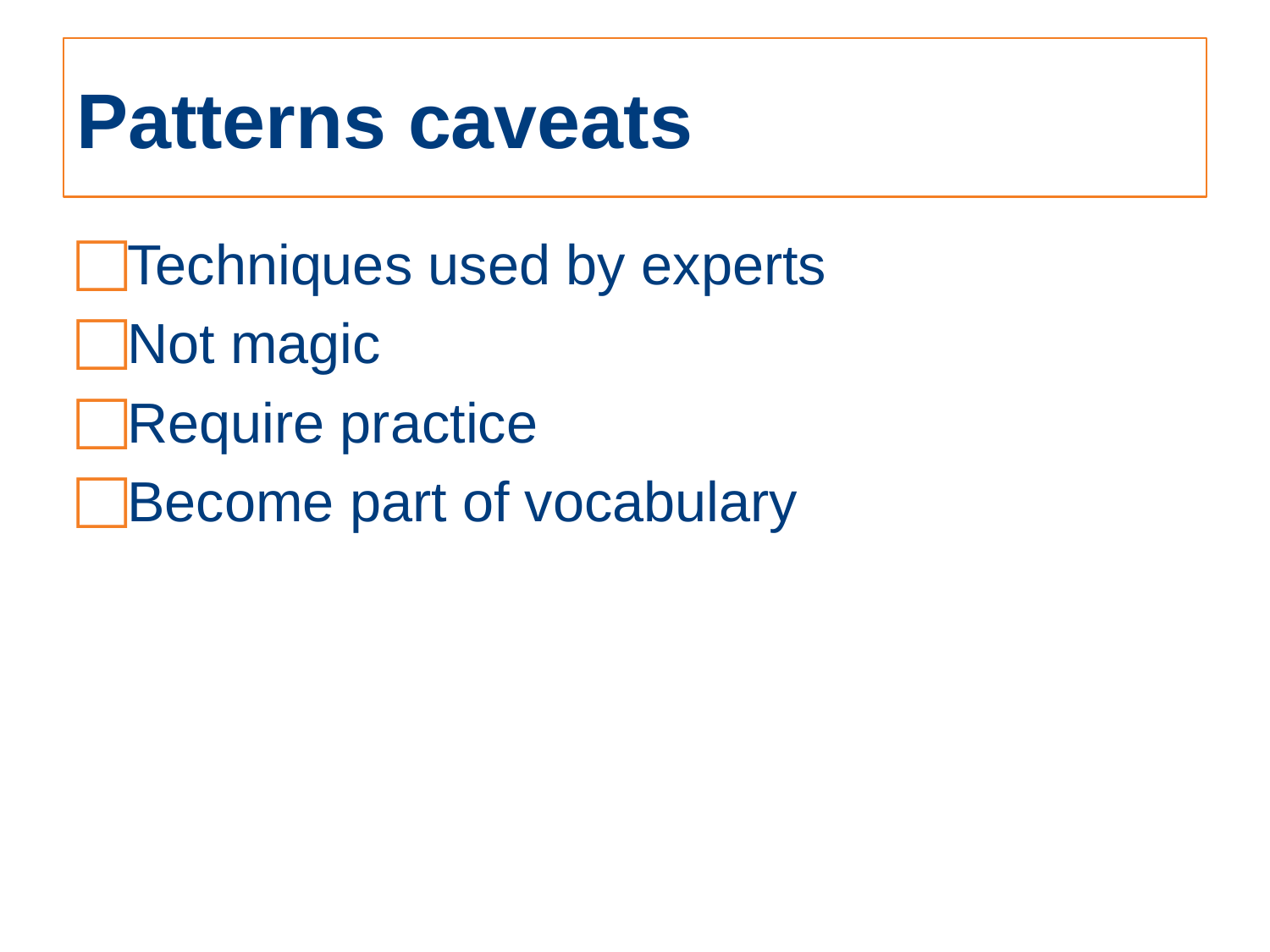

# Patterns caveats
Techniques used by experts
Not magic
Require practice
Become part of vocabulary